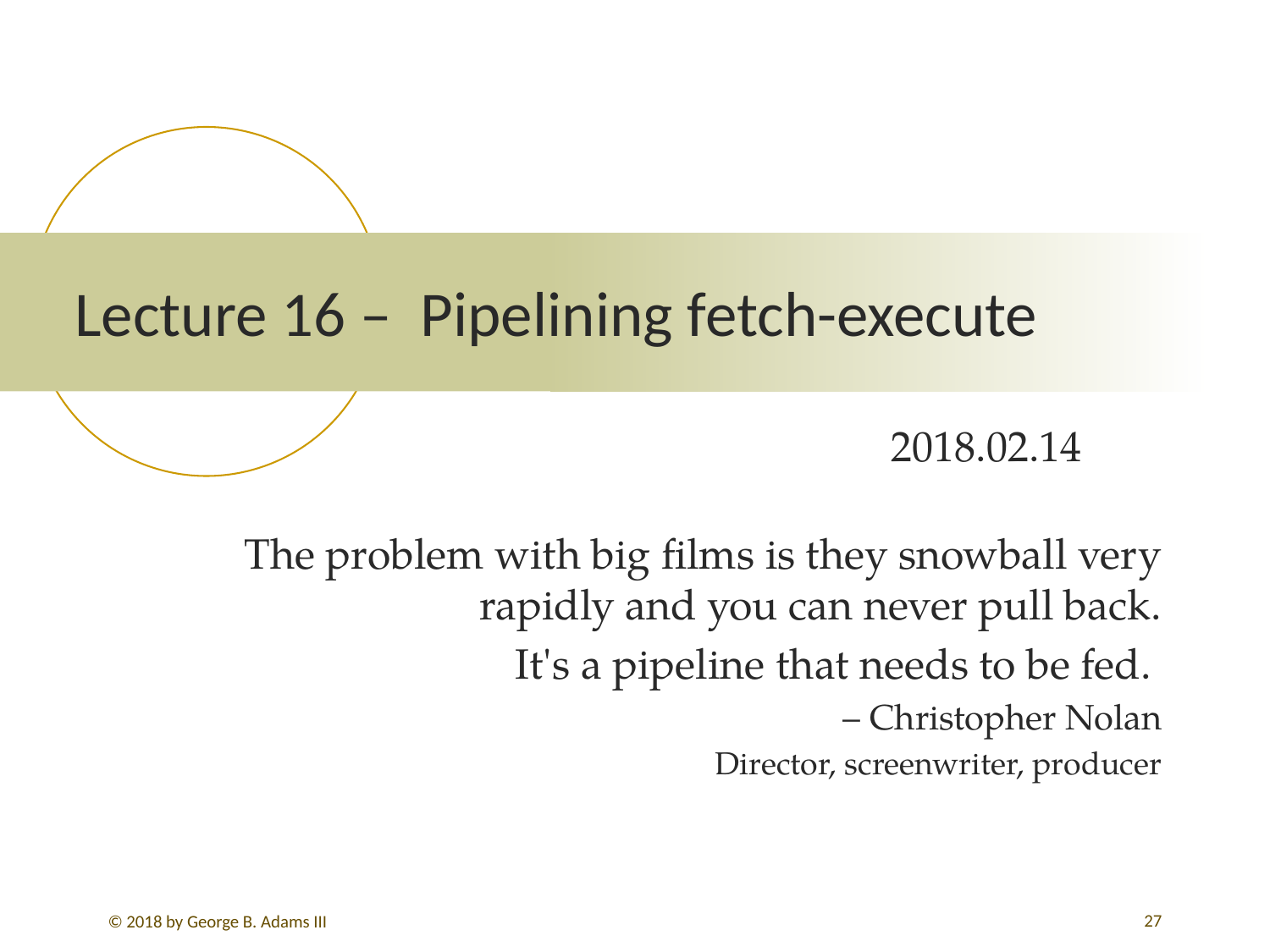

# Lecture 16 –  Pipelining fetch-execute
						2018.02.14

The problem with big films is they snowball very rapidly and you can never pull back.
It's a pipeline that needs to be fed.
– Christopher Nolan
Director, screenwriter, producer
27
© 2018 by George B. Adams III